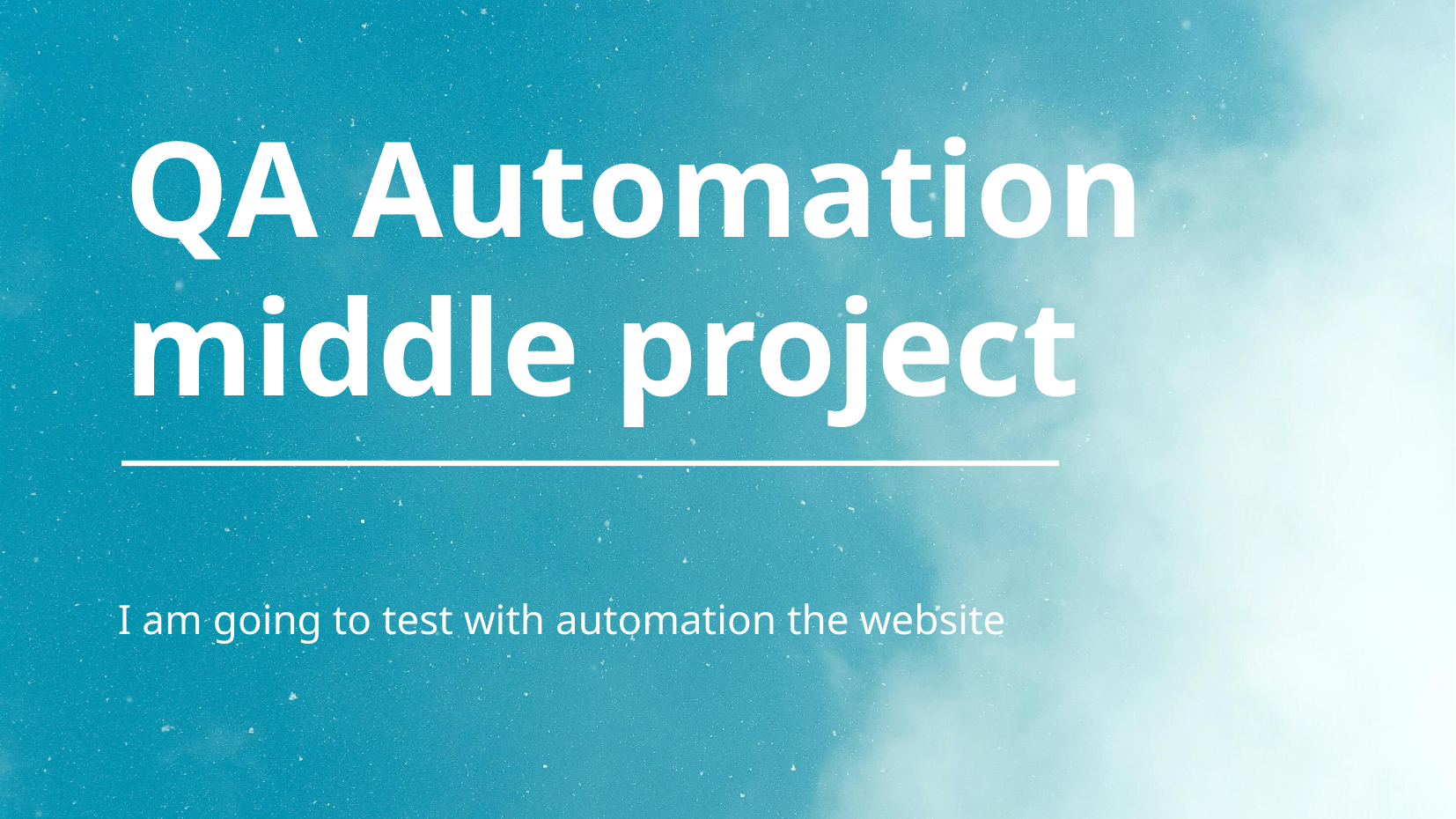

# QA Automation middle project

I am going to test with automation the website